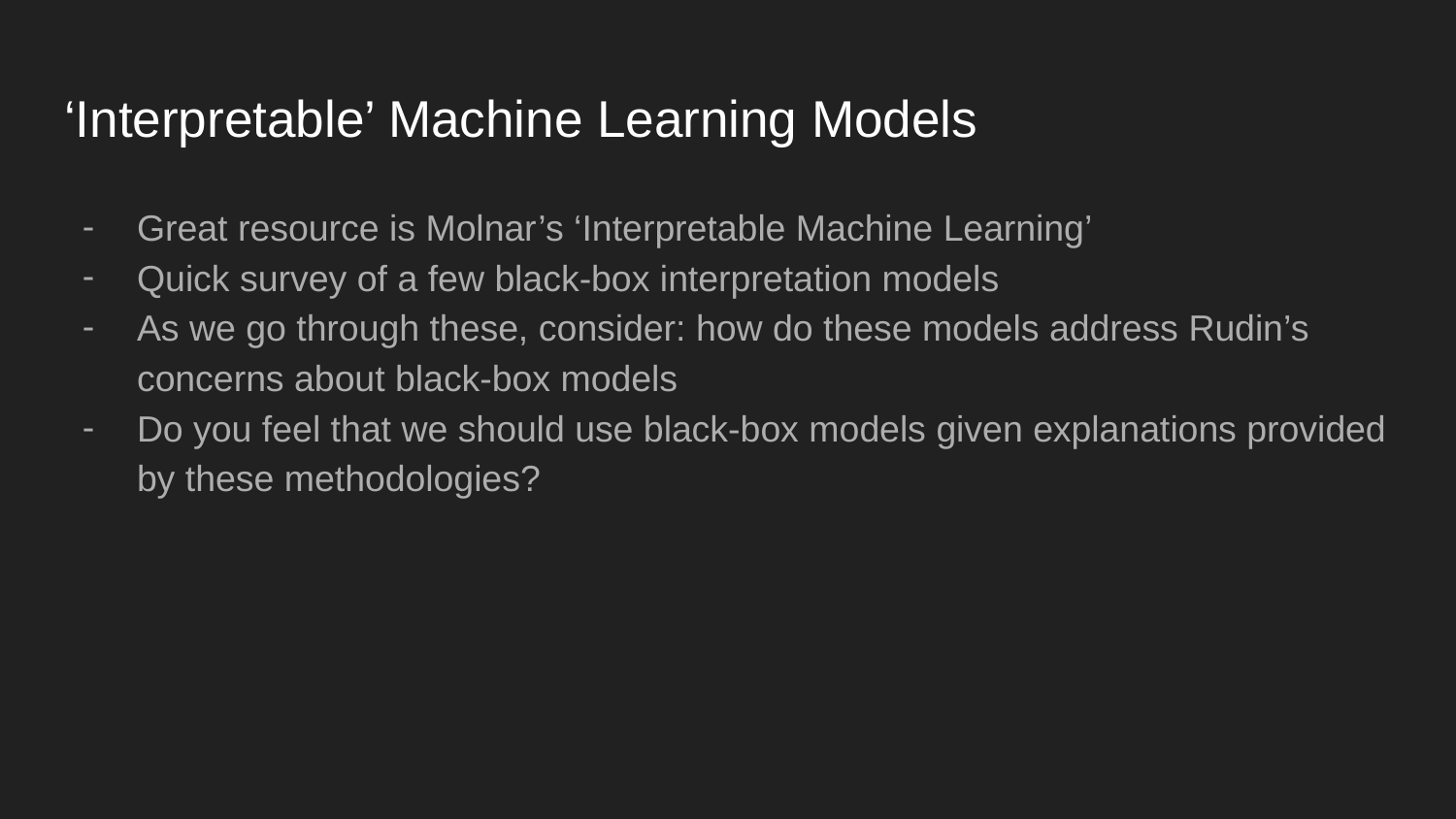

# ‘Interpretable’ Machine Learning Models
Great resource is Molnar’s ‘Interpretable Machine Learning’
Quick survey of a few black-box interpretation models
As we go through these, consider: how do these models address Rudin’s concerns about black-box models
Do you feel that we should use black-box models given explanations provided by these methodologies?